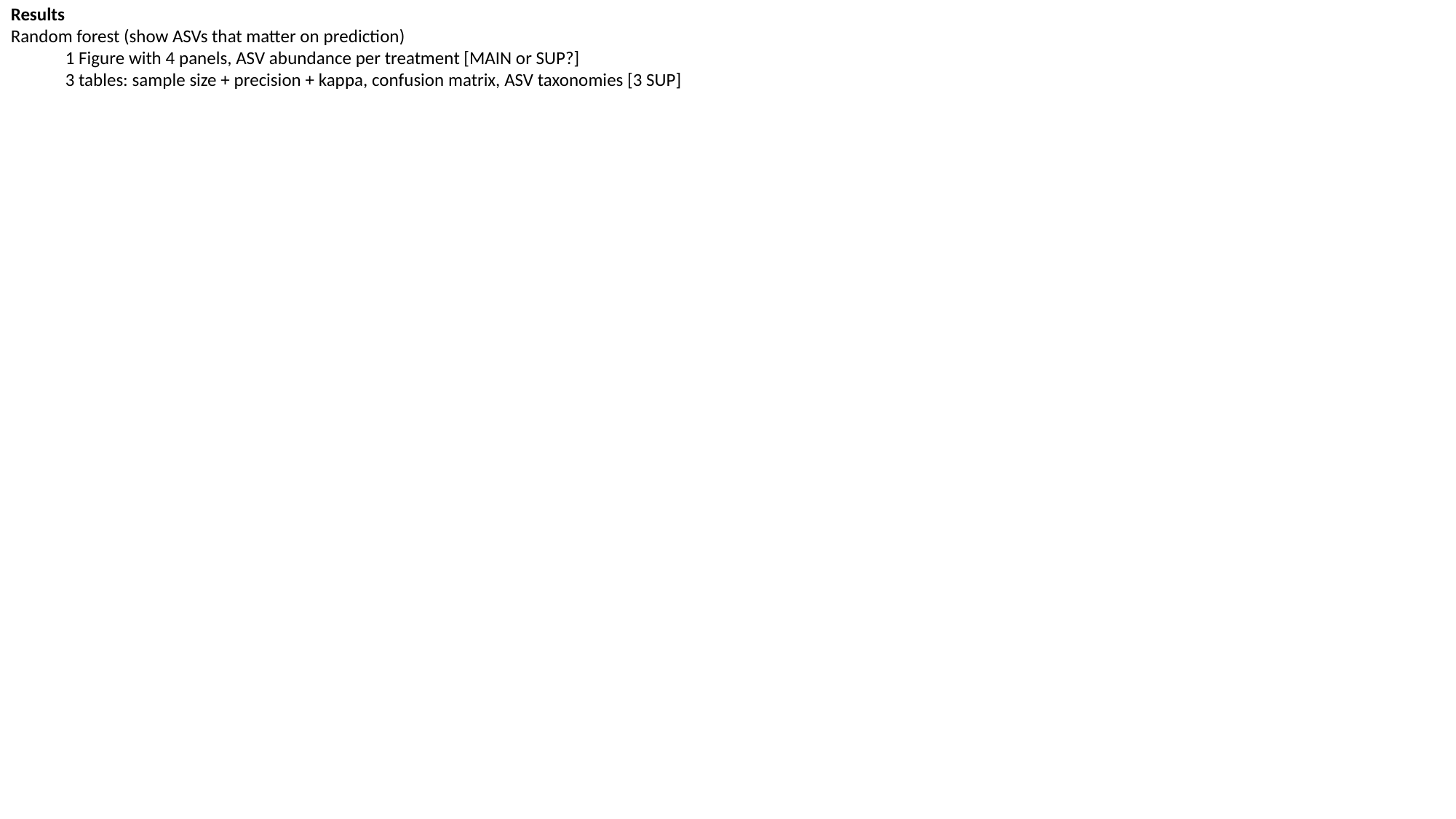

Results
Random forest (show ASVs that matter on prediction)
1 Figure with 4 panels, ASV abundance per treatment [MAIN or SUP?]
3 tables: sample size + precision + kappa, confusion matrix, ASV taxonomies [3 SUP]